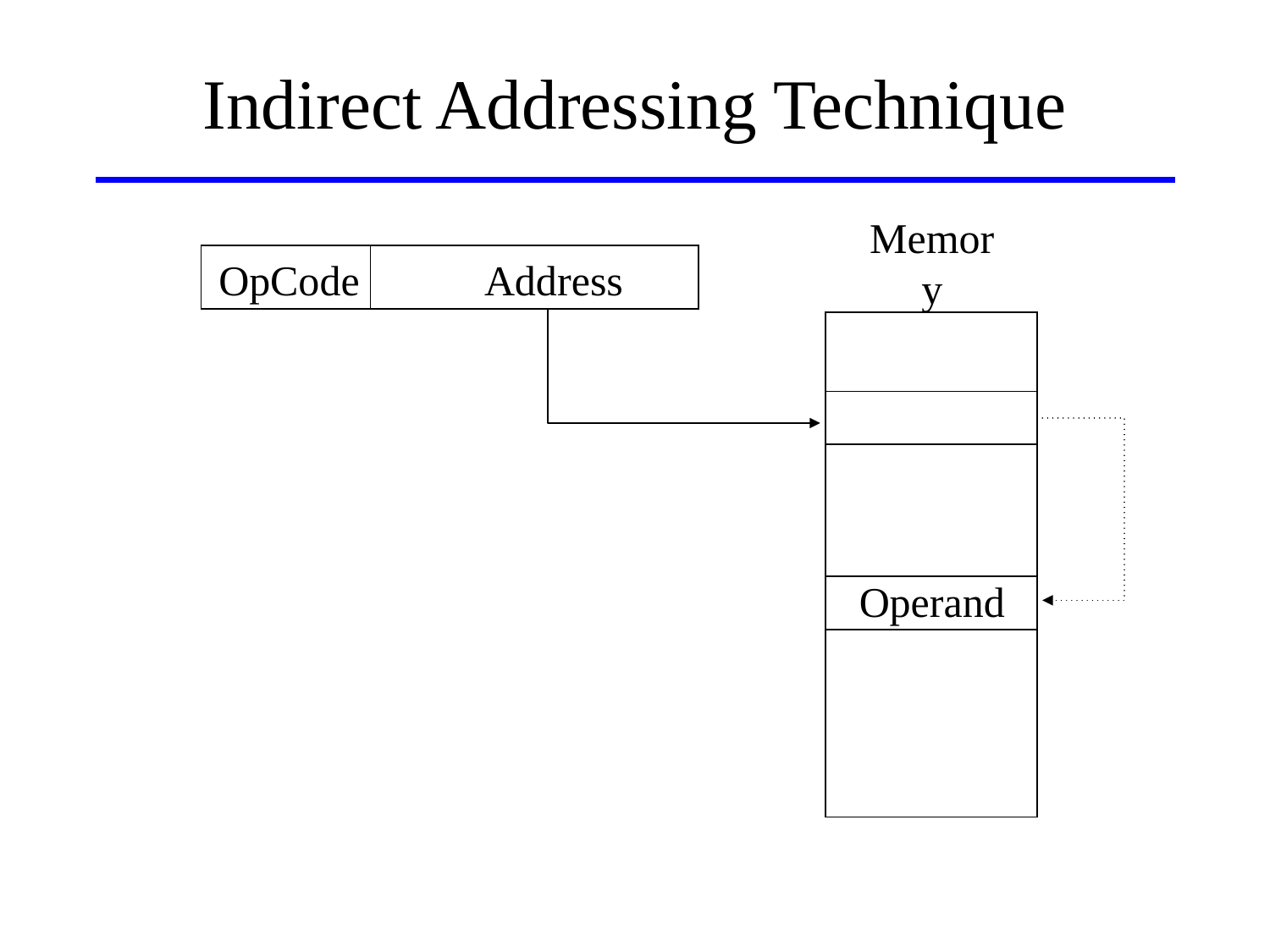

# Indirect Addressing Technique
Memory

OpCode            Address

Operand